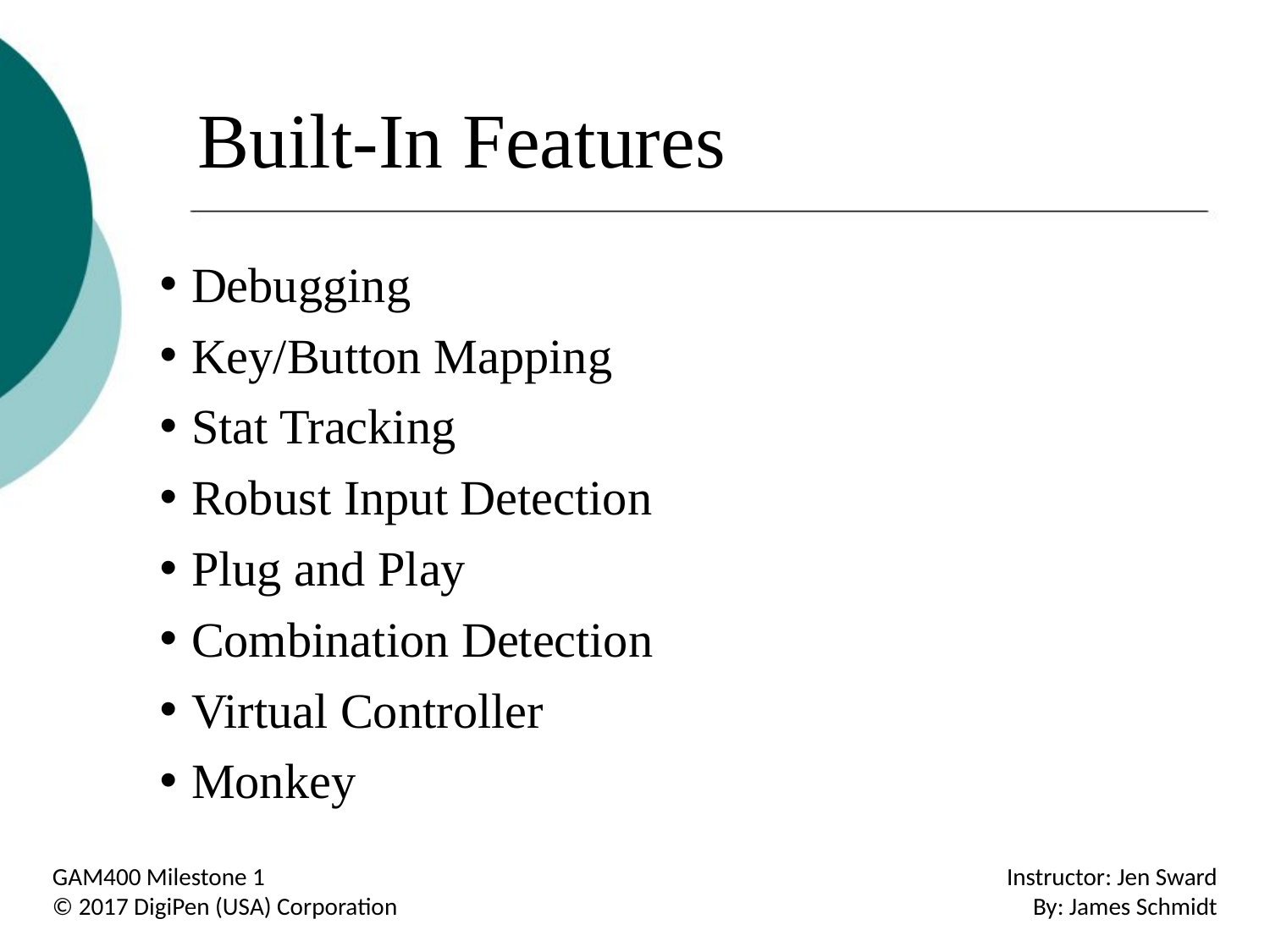

# Built-In Features
Debugging
Key/Button Mapping
Stat Tracking
Robust Input Detection
Plug and Play
Combination Detection
Virtual Controller
Monkey

GAM400 Milestone 1
© 2017 DigiPen (USA) Corporation
Instructor: Jen Sward
By: James Schmidt